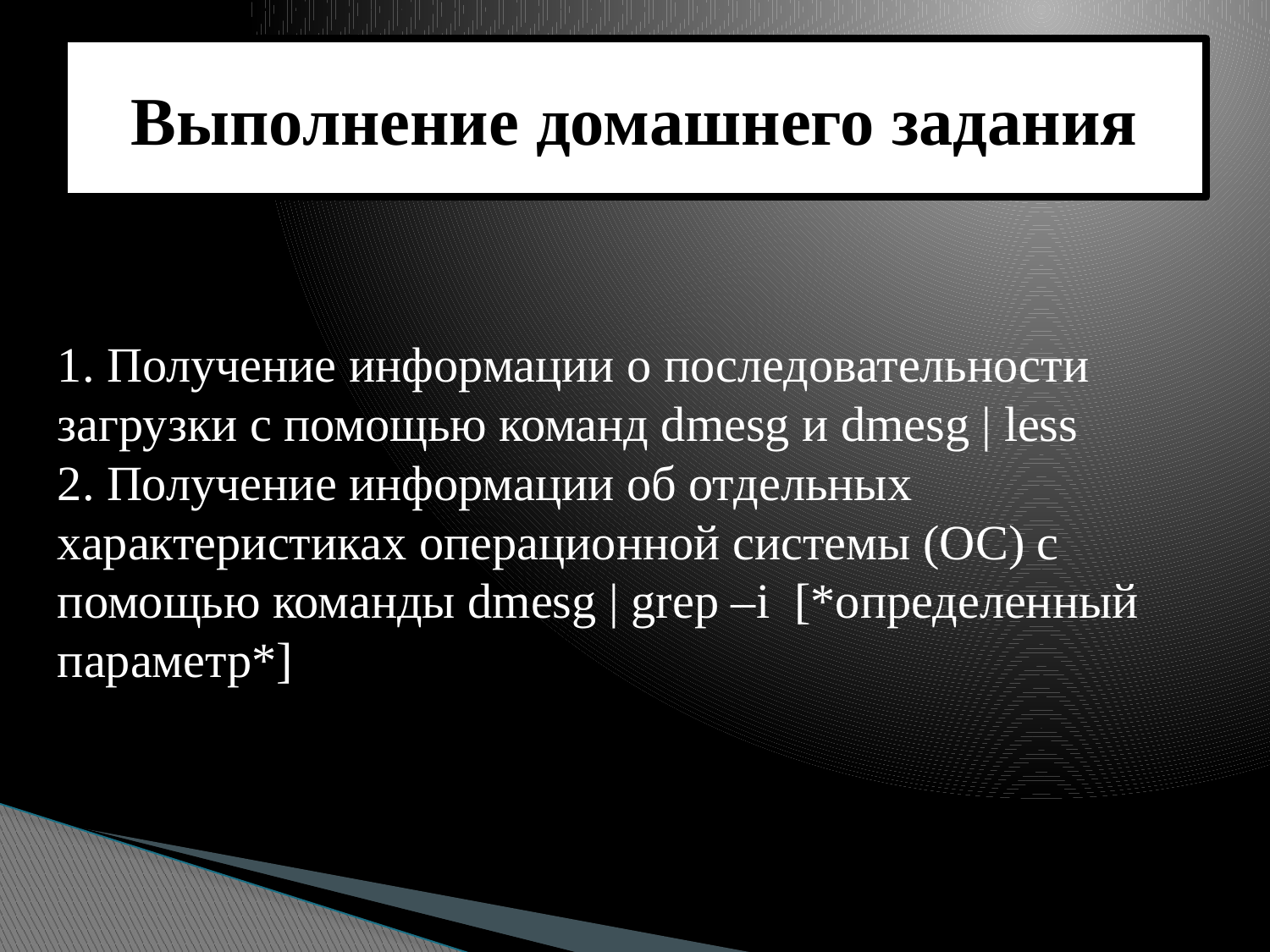

# Выполнение домашнего задания
1. Получение информации о последовательности загрузки с помощью команд dmesg и dmesg | less
2. Получение информации об отдельных характеристиках операционной системы (ОС) с помощью команды dmesg | grep –i  [*определенный параметр*]